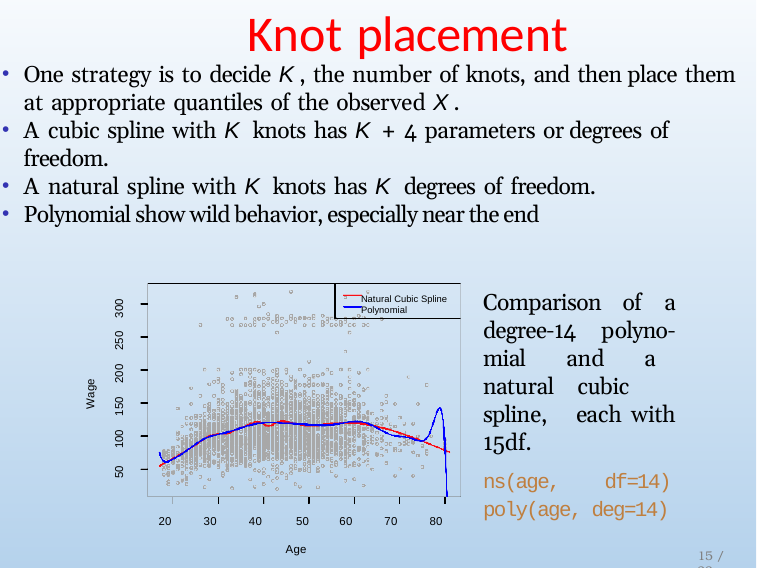

# Knot placement
One strategy is to decide K, the number of knots, and then place them at appropriate quantiles of the observed X.
A cubic spline with K knots has K + 4 parameters or degrees of freedom.
A natural spline with K knots has K degrees of freedom.
Polynomial show wild behavior, especially near the end

Comparison    of    a degree-14    polyno- mial  and  a  natural cubic   spline,   each with 15df.
ns(age, df=14) poly(age, deg=14)
Natural Cubic Spline Polynomial
50     100    150    200    250    300
Wage
20
30
40	50
60
70
80
Age
15 / 23